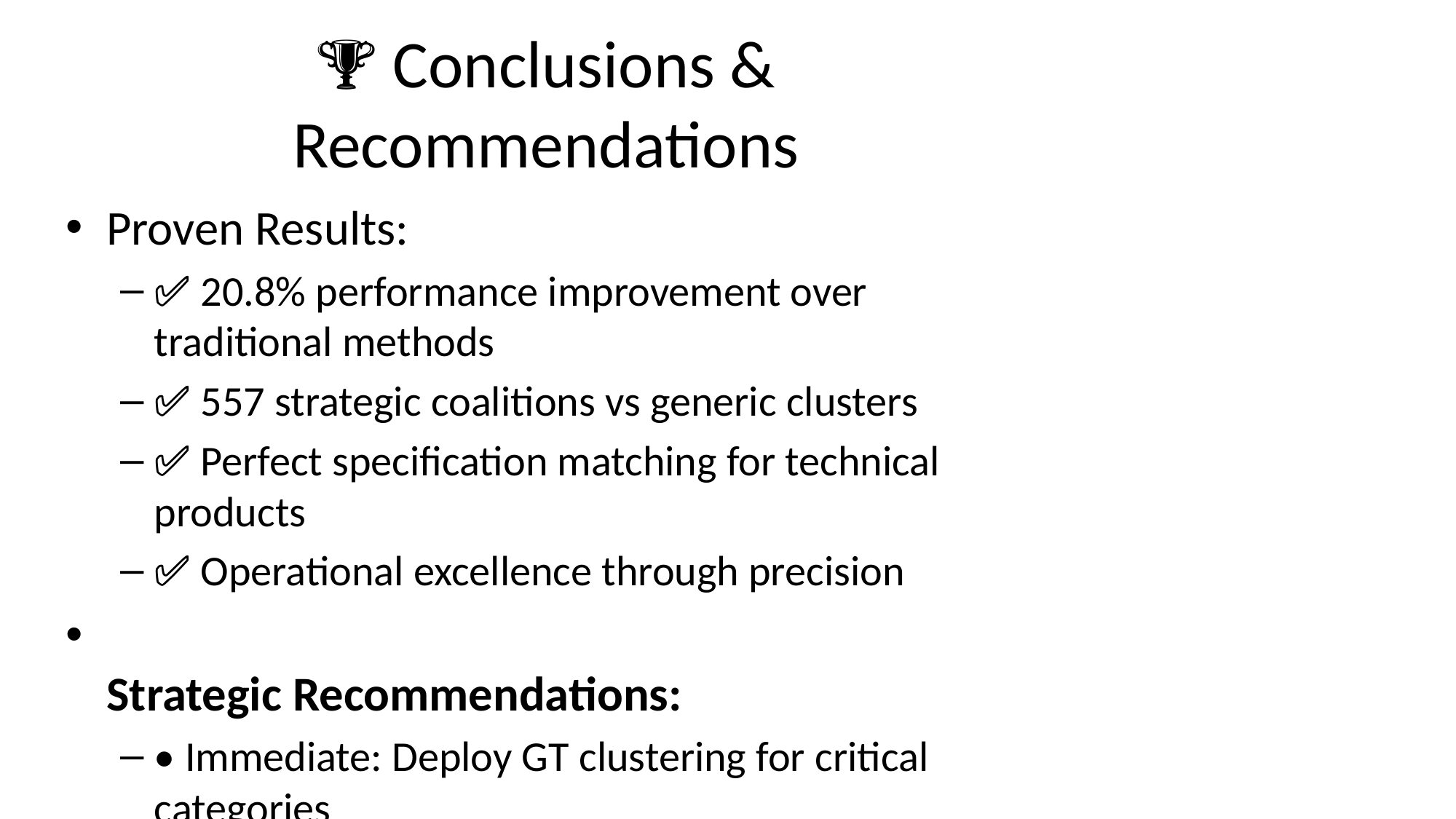

# 🏆 Conclusions & Recommendations
Proven Results:
✅ 20.8% performance improvement over traditional methods
✅ 557 strategic coalitions vs generic clusters
✅ Perfect specification matching for technical products
✅ Operational excellence through precision
Strategic Recommendations:
• Immediate: Deploy GT clustering for critical categories
• Short-term: Redesign procurement around coalitions
• Long-term: Build competitive intelligence platform
🎯 Decision: Implement Game Theory clustering for competitive advantage